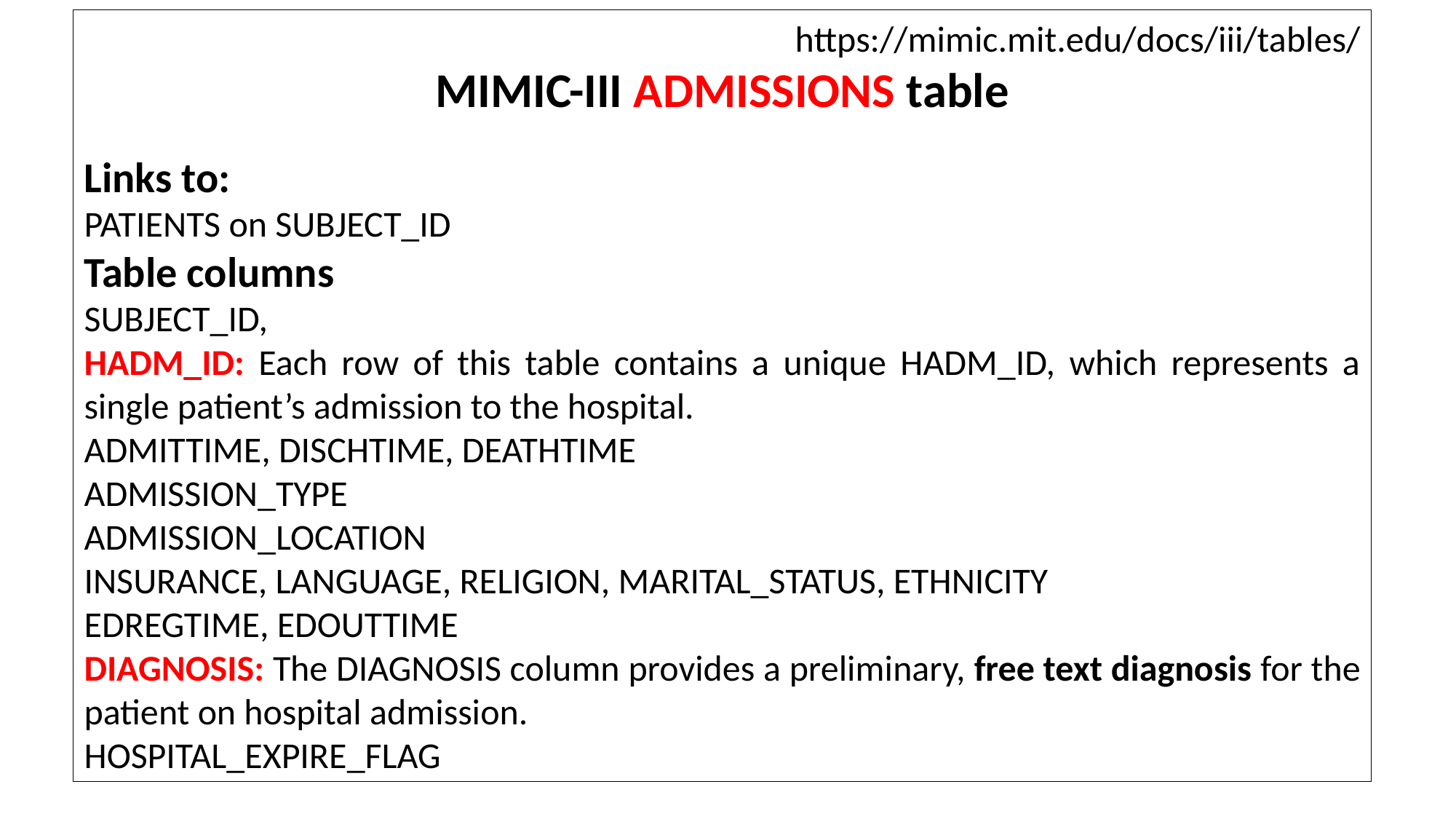

https://mimic.mit.edu/docs/iii/tables/
MIMIC-III ADMISSIONS table

Links to:
PATIENTS on SUBJECT_ID
Table columns
SUBJECT_ID,
HADM_ID: Each row of this table contains a unique HADM_ID, which represents a single patient’s admission to the hospital.
ADMITTIME, DISCHTIME, DEATHTIME
ADMISSION_TYPE
ADMISSION_LOCATION
INSURANCE, LANGUAGE, RELIGION, MARITAL_STATUS, ETHNICITY
EDREGTIME, EDOUTTIME
DIAGNOSIS: The DIAGNOSIS column provides a preliminary, free text diagnosis for the patient on hospital admission.
HOSPITAL_EXPIRE_FLAG